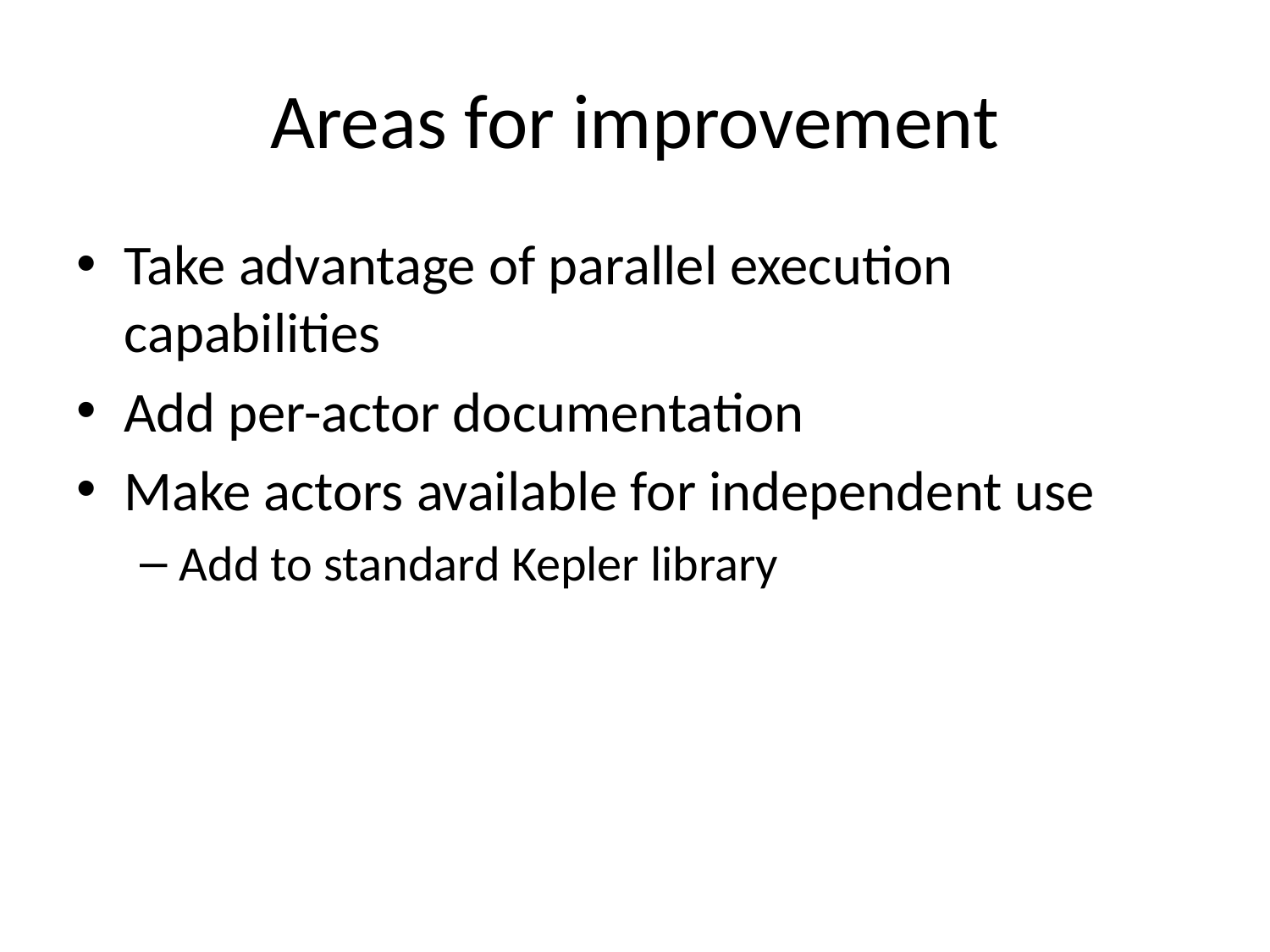

# Areas for improvement
Take advantage of parallel execution capabilities
Add per-actor documentation
Make actors available for independent use
Add to standard Kepler library